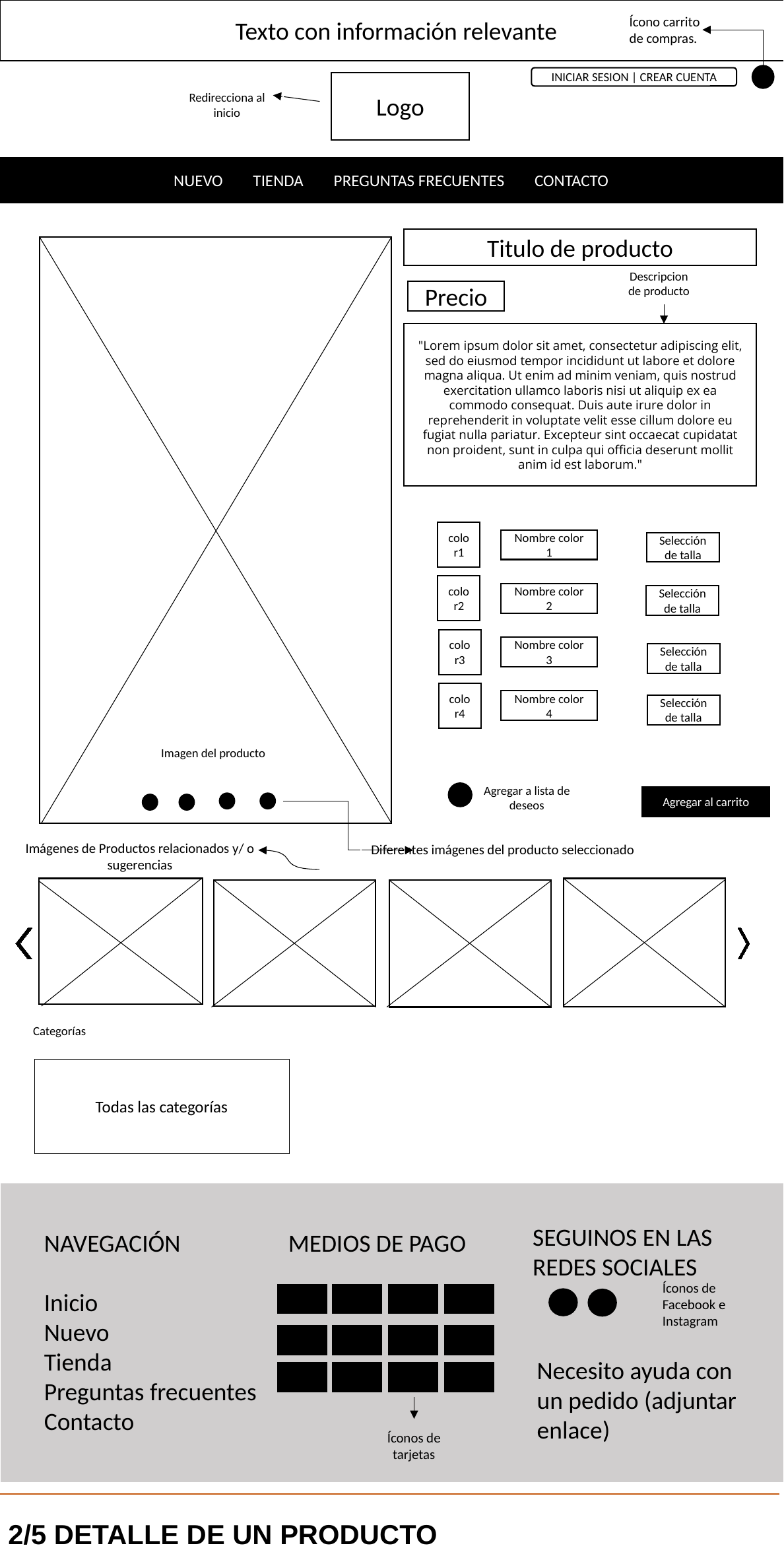

Texto con información relevante
Ícono carrito de compras.

Redirecciona al inicio
INICIAR SESION | CREAR CUENTA
Logo
NUEVO        TIENDA        PREGUNTAS FRECUENTES        CONTACTO
Titulo de producto

Descripcion de producto
Precio
"Lorem ipsum dolor sit amet, consectetur adipiscing elit, sed do eiusmod tempor incididunt ut labore et dolore magna aliqua. Ut enim ad minim veniam, quis nostrud exercitation ullamco laboris nisi ut aliquip ex ea commodo consequat. Duis aute irure dolor in reprehenderit in voluptate velit esse cillum dolore eu fugiat nulla pariatur. Excepteur sint occaecat cupidatat non proident, sunt in culpa qui officia deserunt mollit anim id est laborum."
color1
Nombre color 1
Selección de talla
color2
Nombre color 2
Selección de talla
color3
Nombre color 3
Selección de talla
color4
Nombre color 4
Selección de talla
Imagen del producto

Agregar a lista de deseos
Agregar al carrito

Diferentes imágenes del producto seleccionado
Imágenes de Productos relacionados y/ o sugerencias

Categorías
Todas las categorías

SEGUINOS EN LAS REDES SOCIALES

NAVEGACIÓN

Inicio
Nuevo
Tienda
Preguntas frecuentes
Contacto
MEDIOS DE PAGO
Íconos de Facebook e Instagram

Necesito ayuda con un pedido (adjuntar enlace)

Íconos de tarjetas
 2/5 Detalle de un Producto